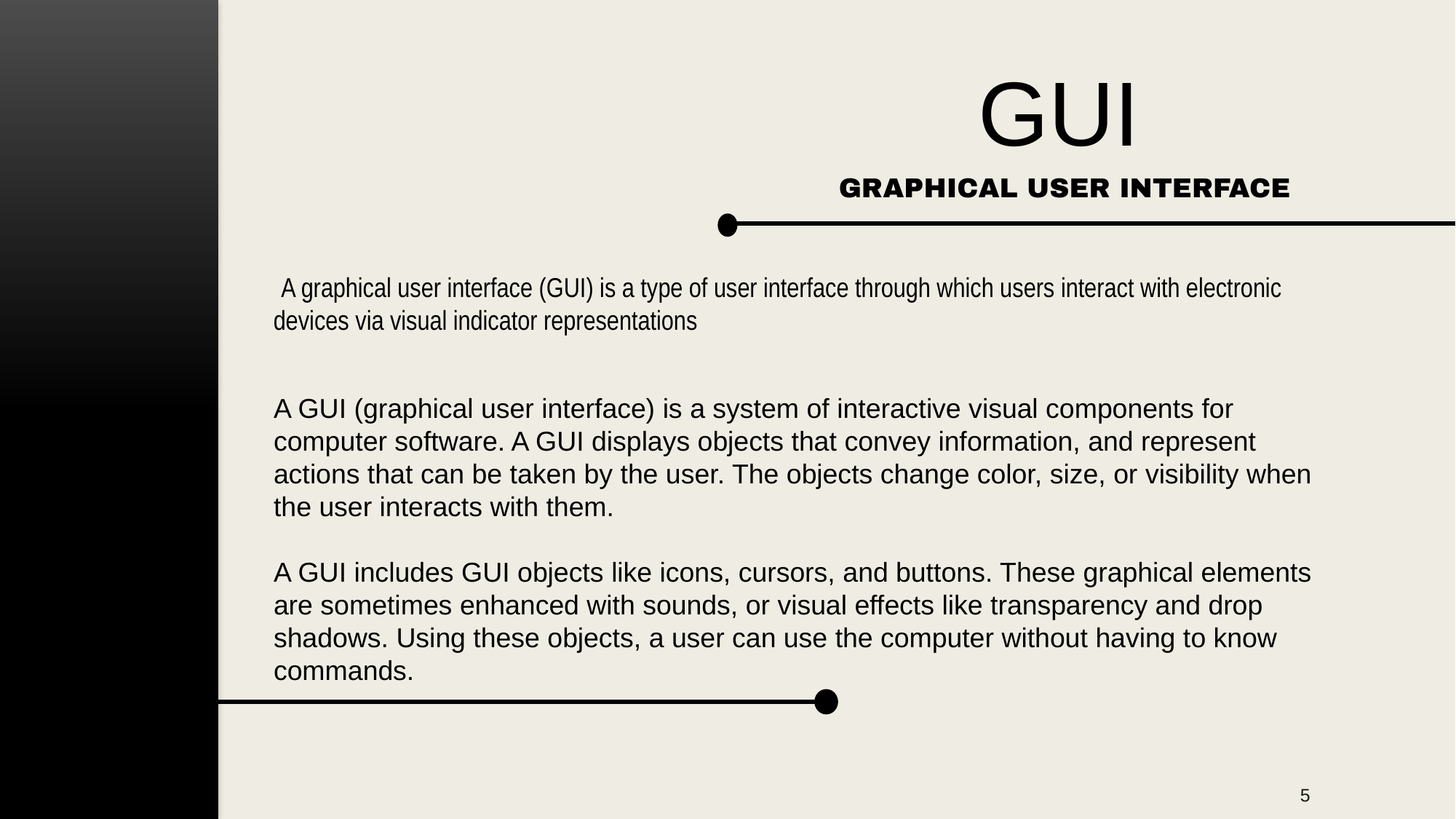

GUI
GRAPHICAL USER INTERFACE

 A graphical user interface (GUI) is a type of user interface through which users interact with electronic
devices via visual indicator representations
A GUI (graphical user interface) is a system of interactive visual components for computer software. A GUI displays objects that convey information, and represent actions that can be taken by the user. The objects change color, size, or visibility when the user interacts with them.

A GUI includes GUI objects like icons, cursors, and buttons. These graphical elements are sometimes enhanced with sounds, or visual effects like transparency and drop shadows. Using these objects, a user can use the computer without having to know commands.

5